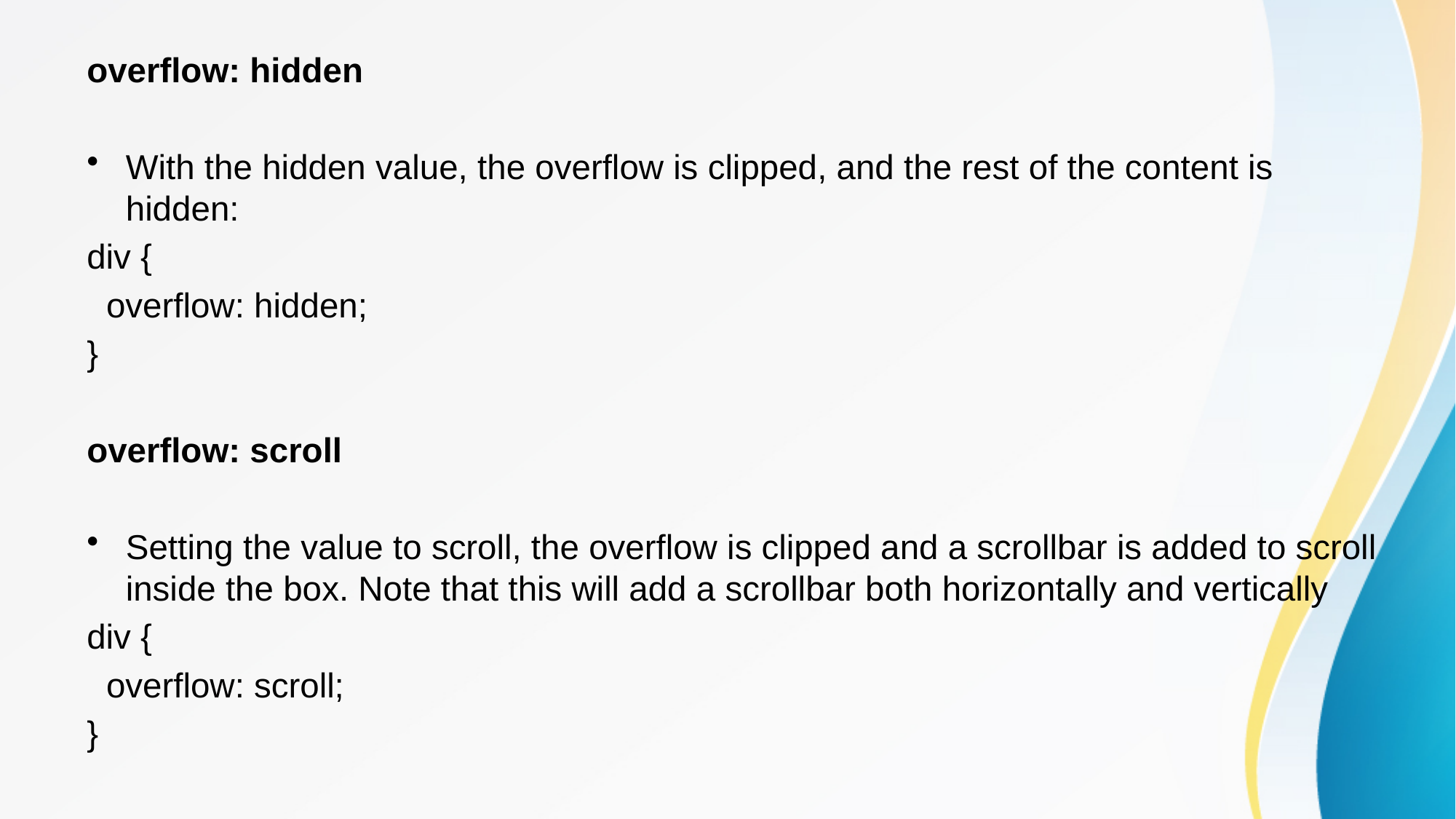

overflow: hidden

With the hidden value, the overflow is clipped, and the rest of the content is hidden:
div {
  overflow: hidden;
}

overflow: scroll

Setting the value to scroll, the overflow is clipped and a scrollbar is added to scroll inside the box. Note that this will add a scrollbar both horizontally and vertically
div {
  overflow: scroll;
}